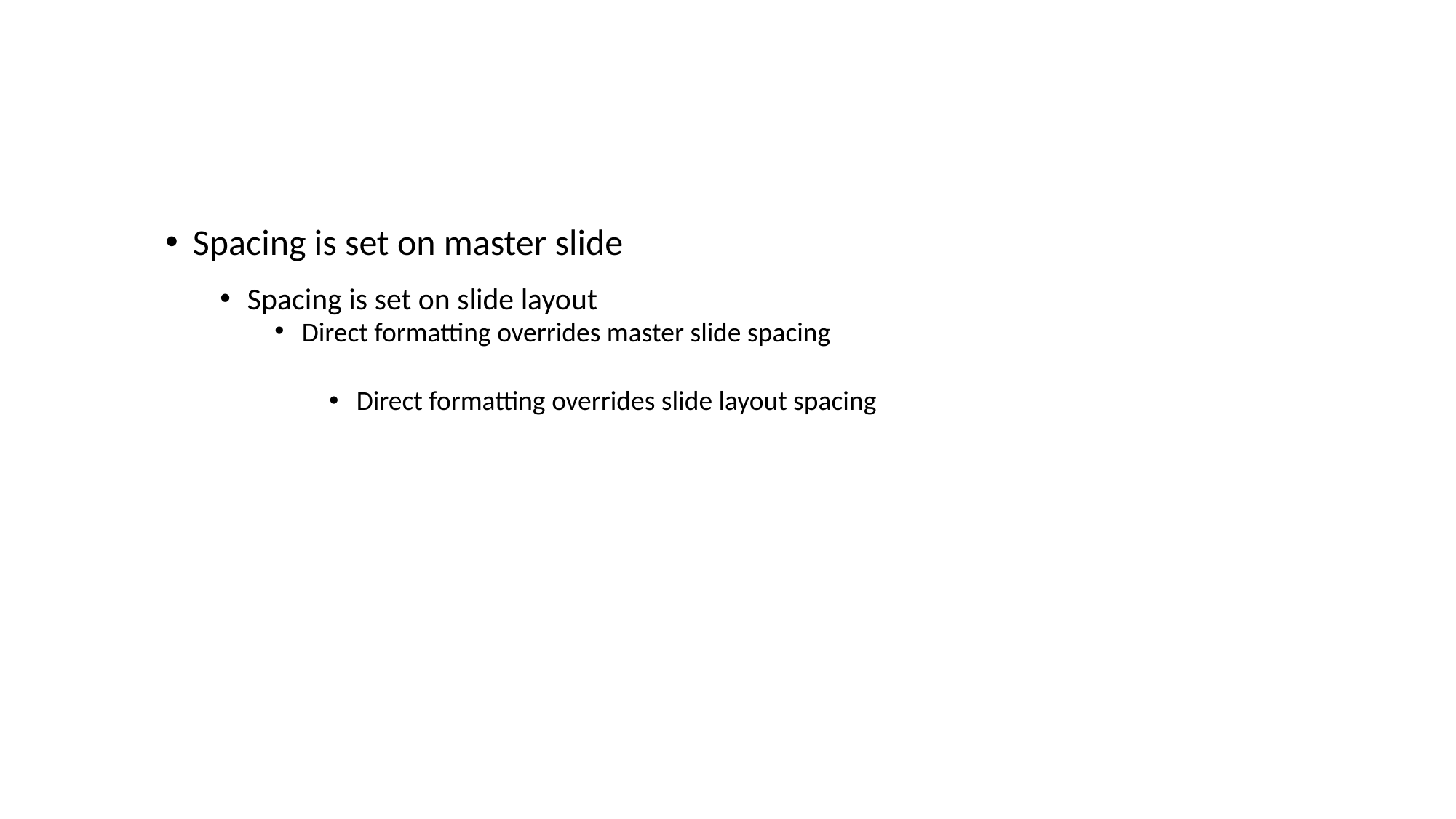

#
Spacing is set on master slide
Spacing is set on slide layout
Direct formatting overrides master slide spacing
Direct formatting overrides slide layout spacing